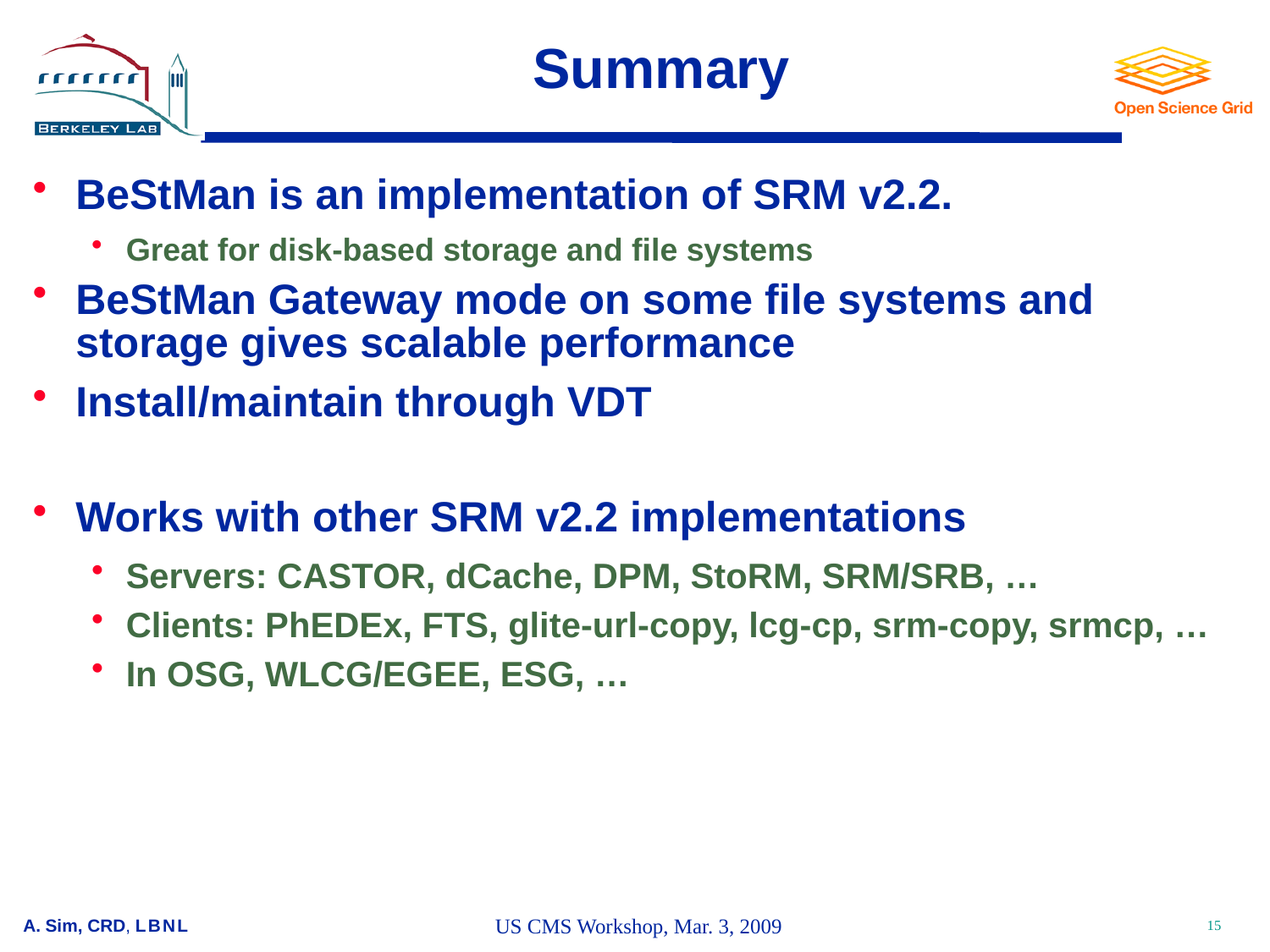

# Summary
BeStMan is an implementation of SRM v2.2.
Great for disk-based storage and file systems
BeStMan Gateway mode on some file systems and storage gives scalable performance
Install/maintain through VDT

Works with other SRM v2.2 implementations
Servers: CASTOR, dCache, DPM, StoRM, SRM/SRB, …
Clients: PhEDEx, FTS, glite-url-copy, lcg-cp, srm-copy, srmcp, …
In OSG, WLCG/EGEE, ESG, …